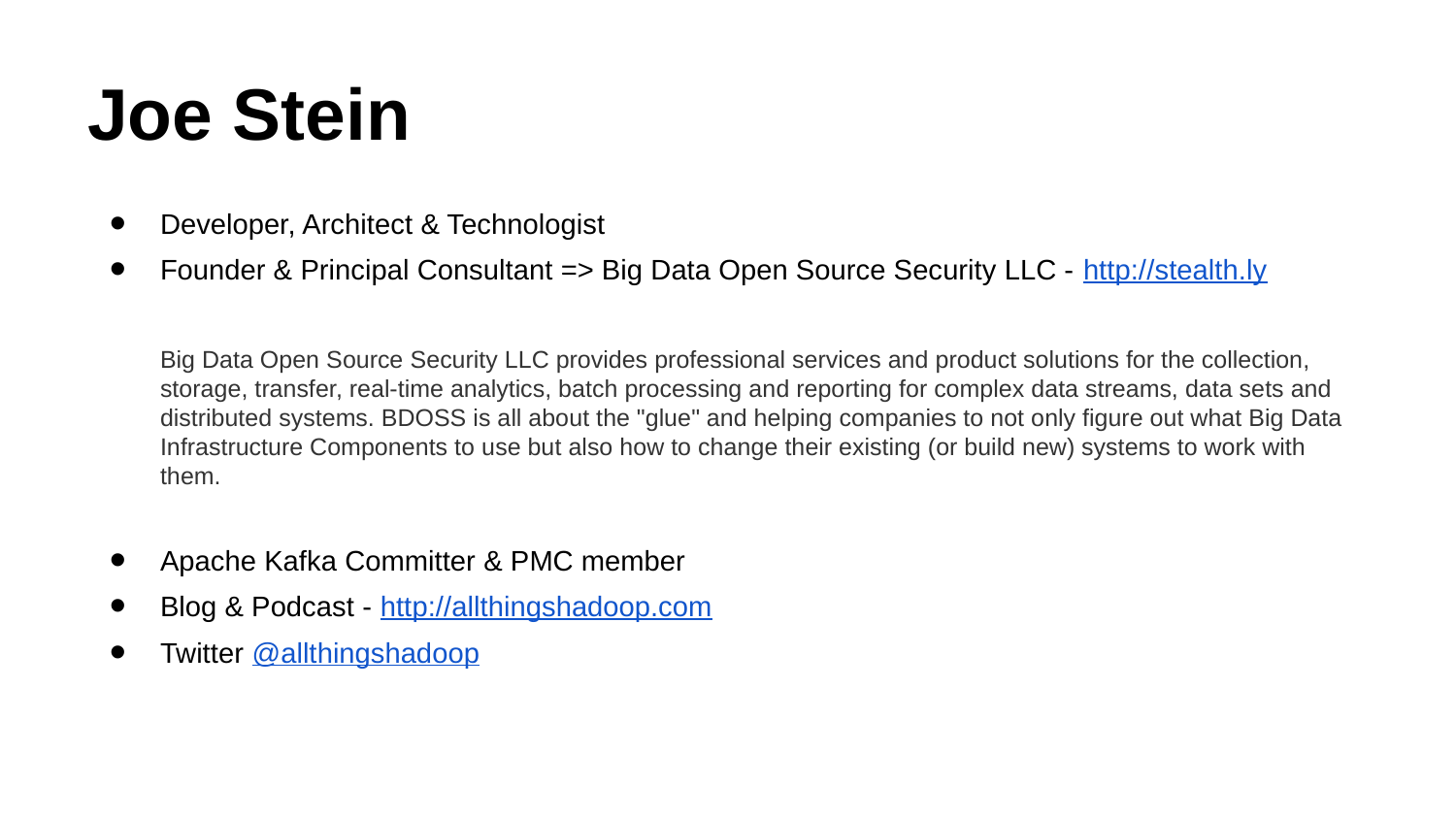

# Joe Stein
Developer, Architect & Technologist
Founder & Principal Consultant => Big Data Open Source Security LLC - http://stealth.ly

Big Data Open Source Security LLC provides professional services and product solutions for the collection, storage, transfer, real-time analytics, batch processing and reporting for complex data streams, data sets and distributed systems. BDOSS is all about the "glue" and helping companies to not only figure out what Big Data Infrastructure Components to use but also how to change their existing (or build new) systems to work with them.

Apache Kafka Committer & PMC member
Blog & Podcast - http://allthingshadoop.com
Twitter @allthingshadoop